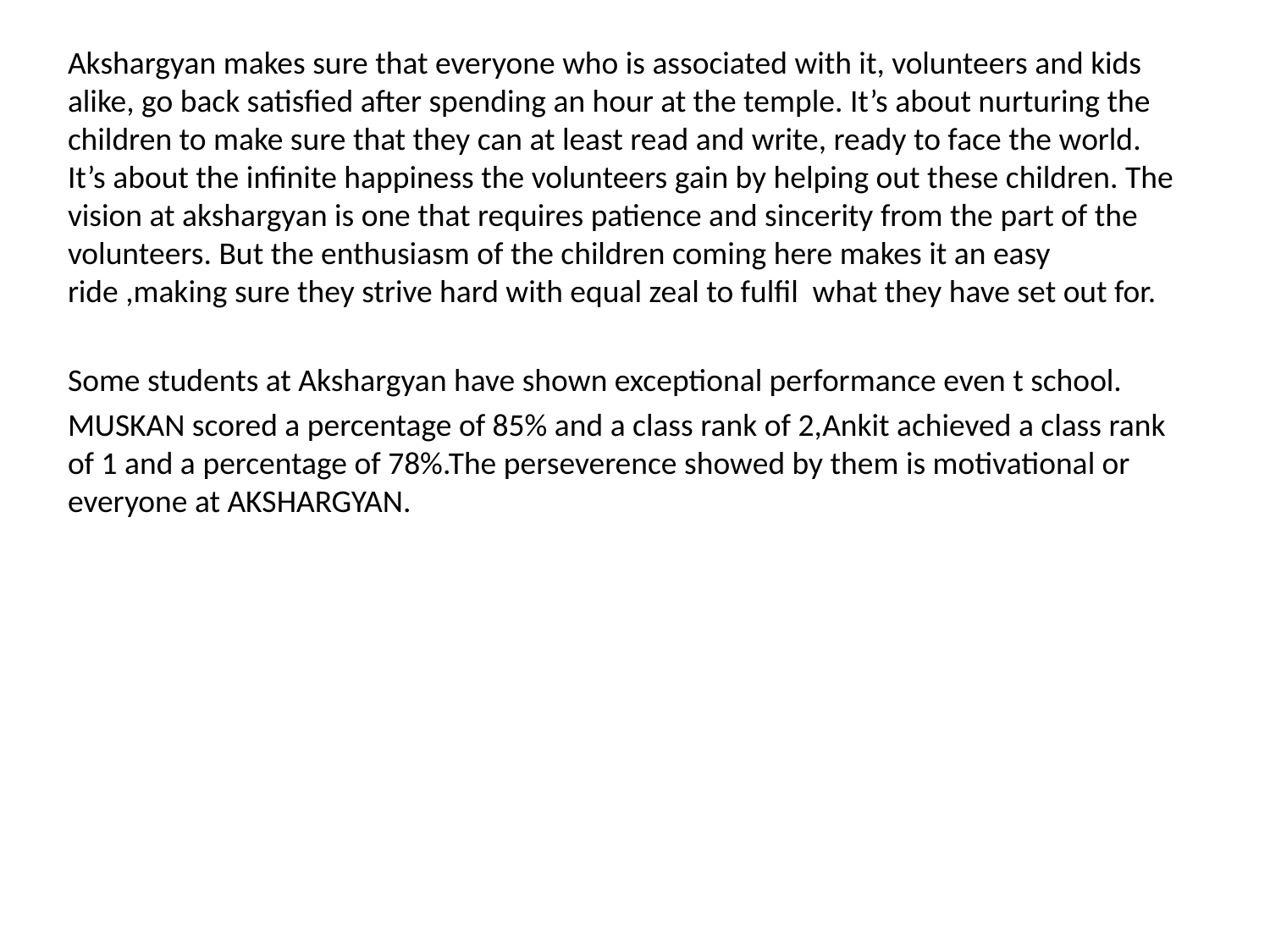

Akshargyan makes sure that everyone who is associated with it, volunteers and kids alike, go back satisfied after spending an hour at the temple. It’s about nurturing the children to make sure that they can at least read and write, ready to face the world. It’s about the infinite happiness the volunteers gain by helping out these children. The vision at akshargyan is one that requires patience and sincerity from the part of the volunteers. But the enthusiasm of the children coming here makes it an easy ride ,making sure they strive hard with equal zeal to fulfil  what they have set out for.

Some students at Akshargyan have shown exceptional performance even t school.
MUSKAN scored a percentage of 85% and a class rank of 2,Ankit achieved a class rank of 1 and a percentage of 78%.The perseverence showed by them is motivational or everyone at AKSHARGYAN.